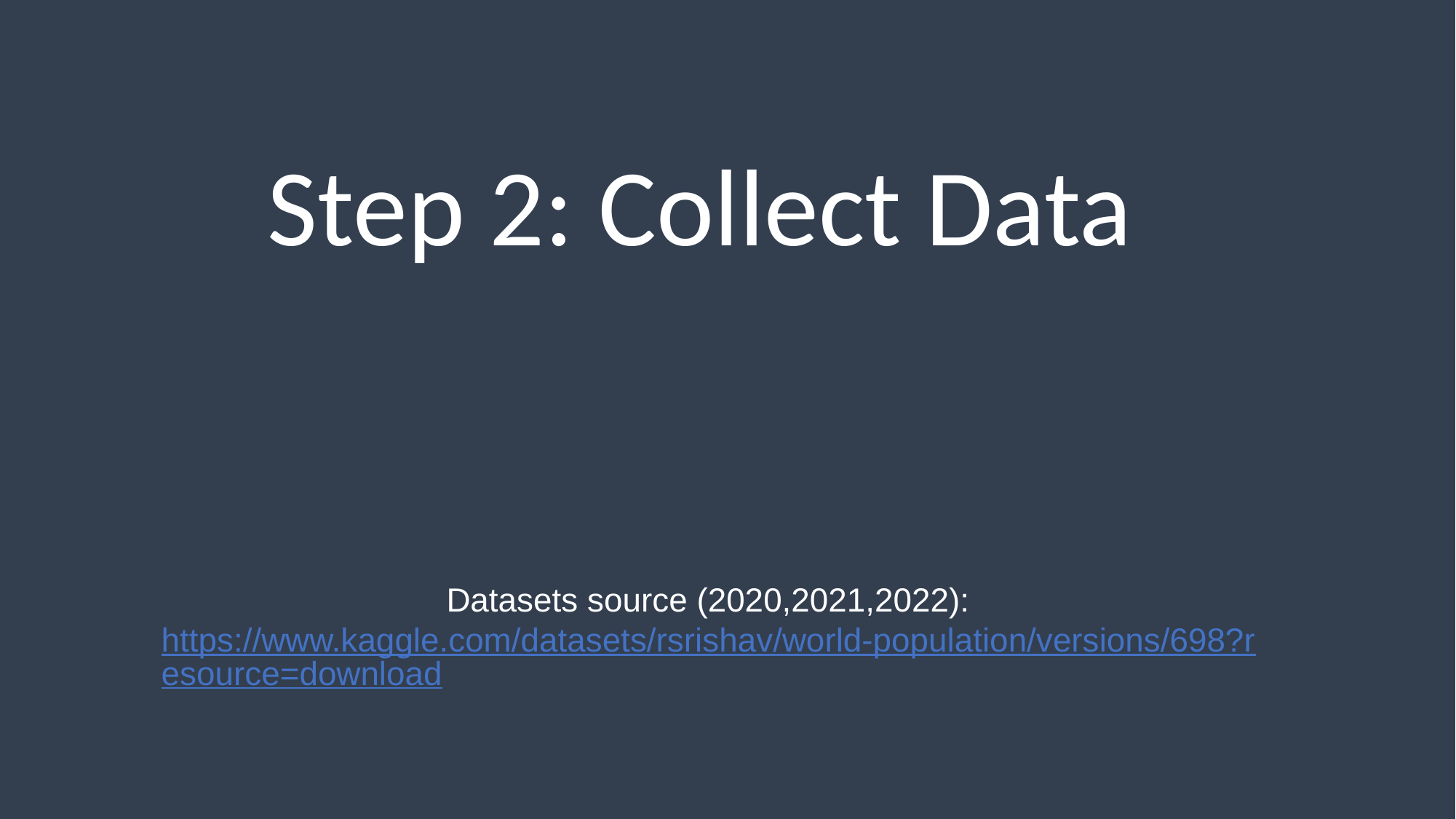

# Step 2: Collect Data
Datasets source (2020,2021,2022): https://www.kaggle.com/datasets/rsrishav/world-population/versions/698?resource=download